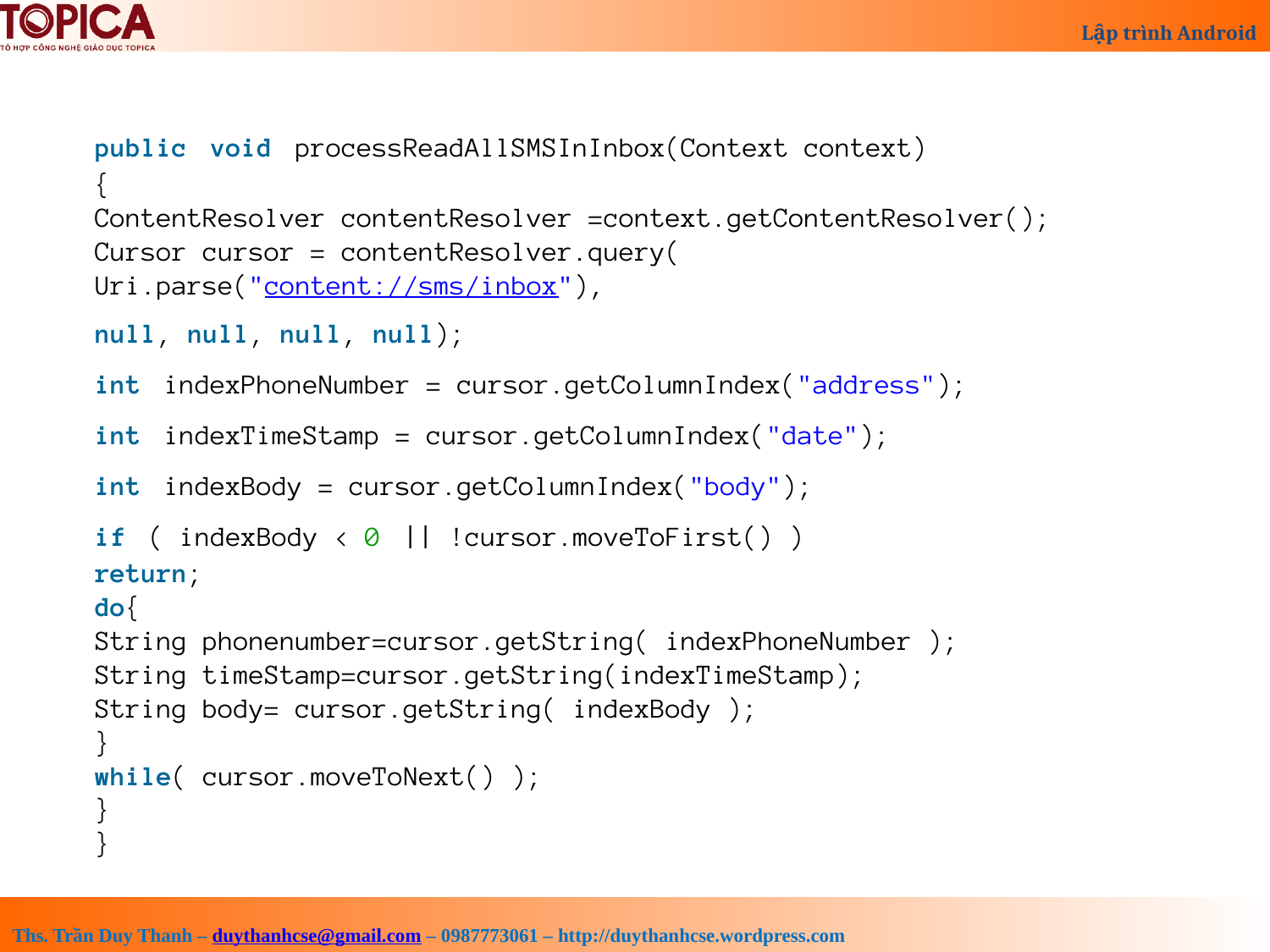

public void processReadAllSMSInInbox(Context context)
{
ContentResolver contentResolver =context.getContentResolver();
Cursor cursor = contentResolver.query(
Uri.parse("content://sms/inbox"),
null, null, null, null);
int indexPhoneNumber = cursor.getColumnIndex("address");
int indexTimeStamp = cursor.getColumnIndex("date");
int indexBody = cursor.getColumnIndex("body");
if ( indexBody < 0 || !cursor.moveToFirst() )
return;
do{
String phonenumber=cursor.getString( indexPhoneNumber );
String timeStamp=cursor.getString(indexTimeStamp);
String body= cursor.getString( indexBody );
}
while( cursor.moveToNext() );
}
}